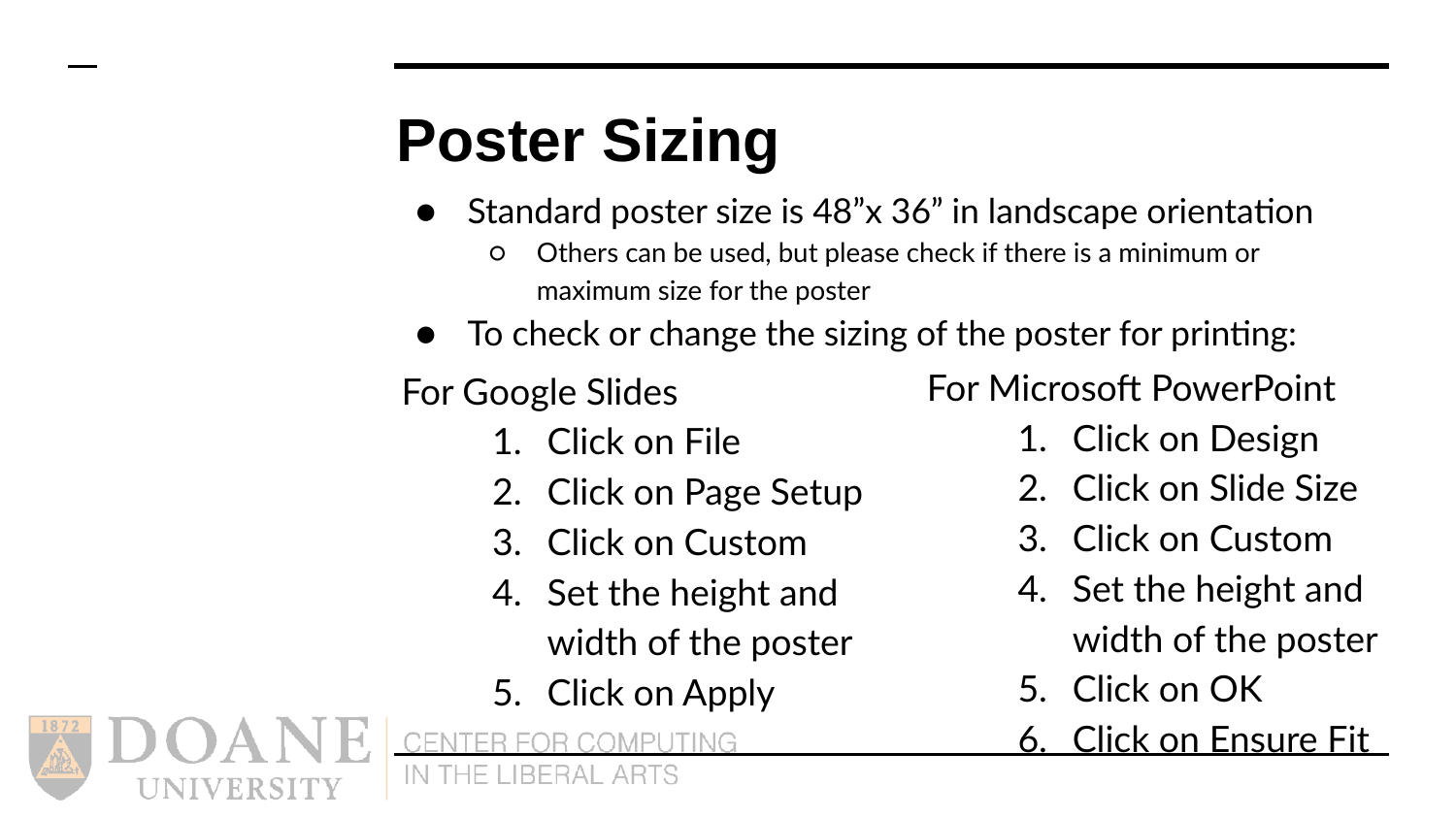

# Poster Sizing
Standard poster size is 48”x 36” in landscape orientation
Others can be used, but please check if there is a minimum or maximum size for the poster
To check or change the sizing of the poster for printing:
For Microsoft PowerPoint
Click on Design
Click on Slide Size
Click on Custom
Set the height and width of the poster
Click on OK
Click on Ensure Fit
For Google Slides
Click on File
Click on Page Setup
Click on Custom
Set the height and width of the poster
Click on Apply